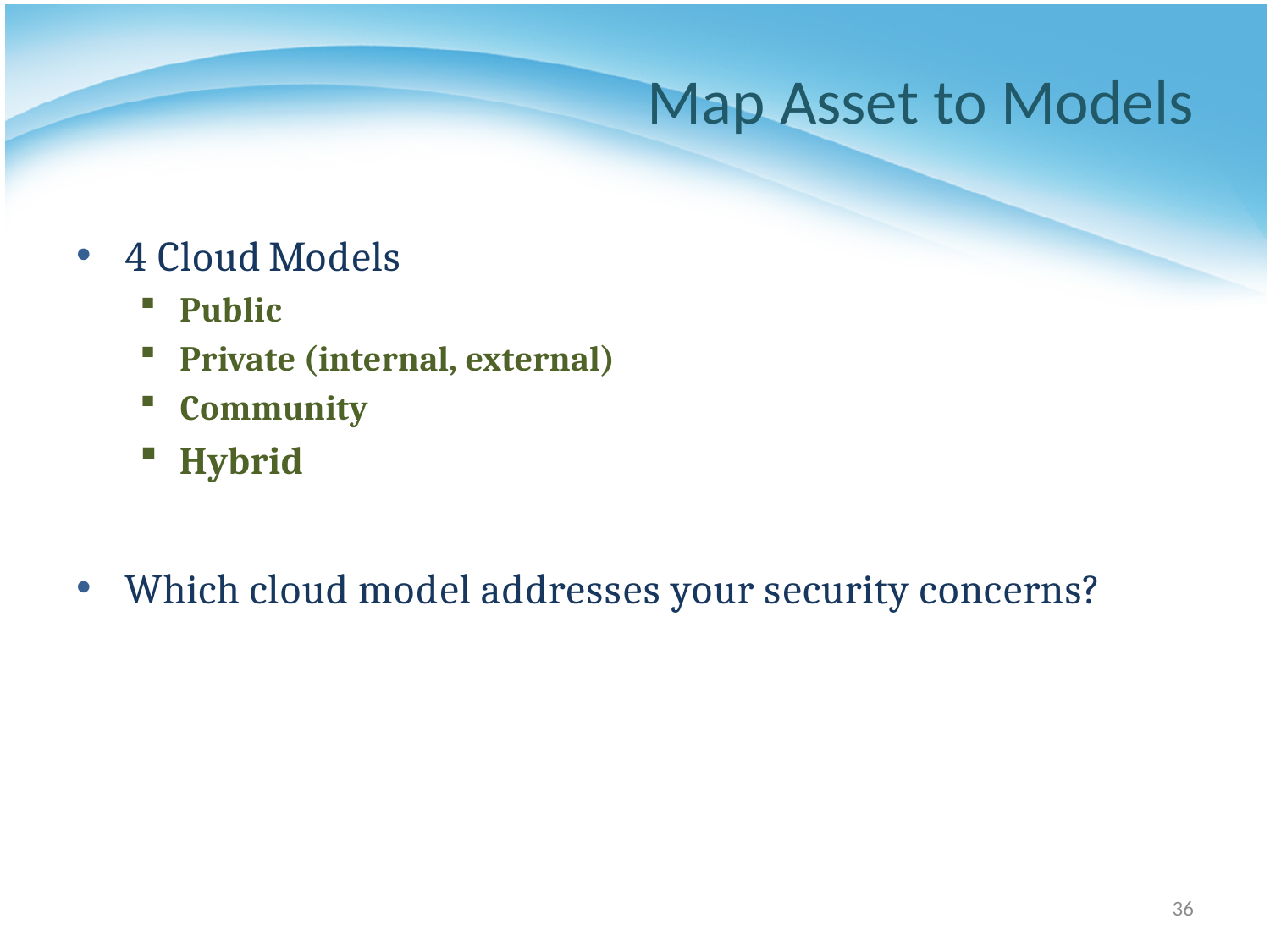

# Map Asset to Models
4 Cloud Models
Public
Private (internal, external)
Community
Hybrid

Which cloud model addresses your security concerns?

36